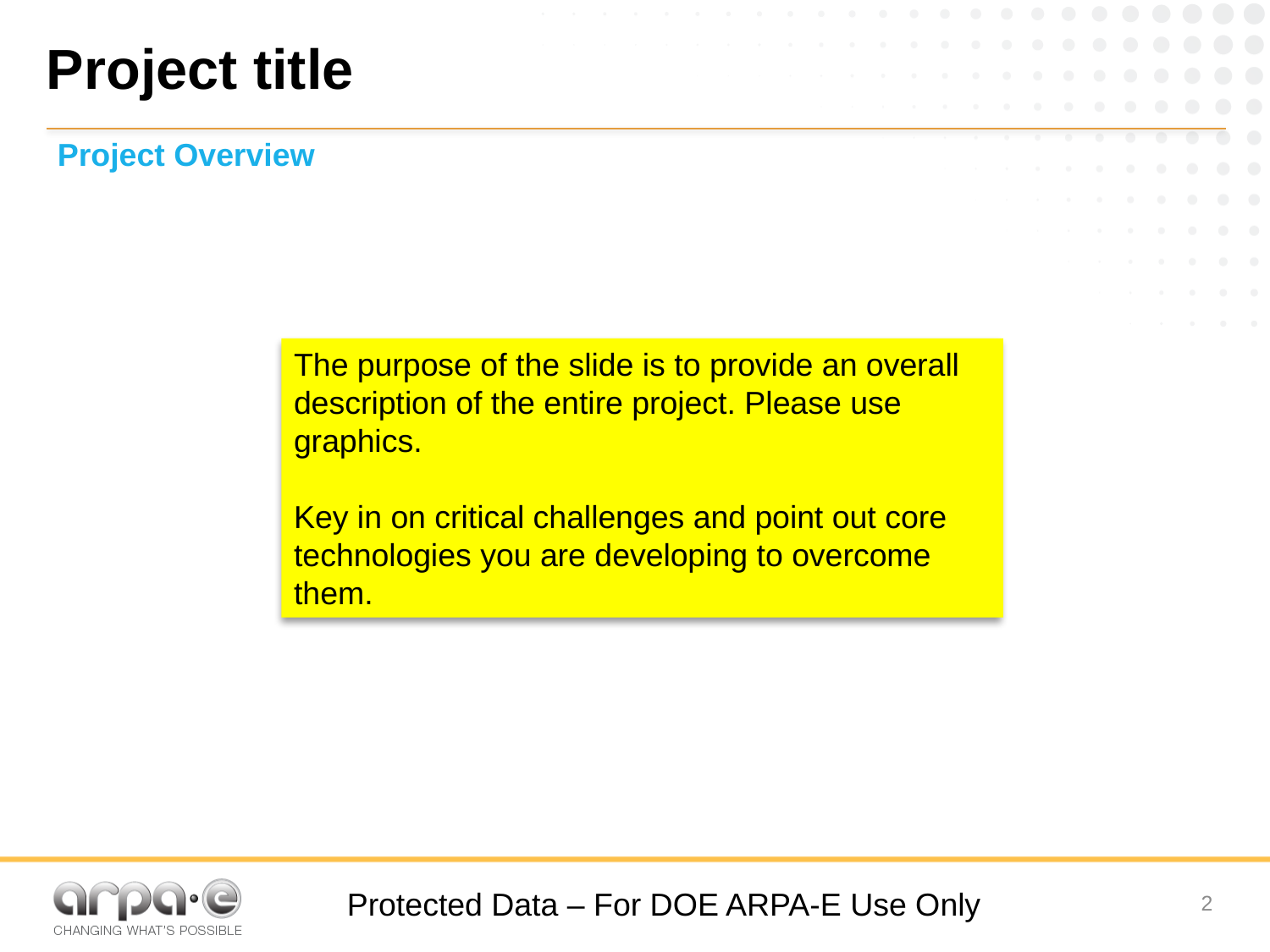

# Project title
Project Overview
The purpose of the slide is to provide an overall description of the entire project. Please use graphics.

Key in on critical challenges and point out core technologies you are developing to overcome them.
2
Protected Data – For DOE ARPA-E Use Only